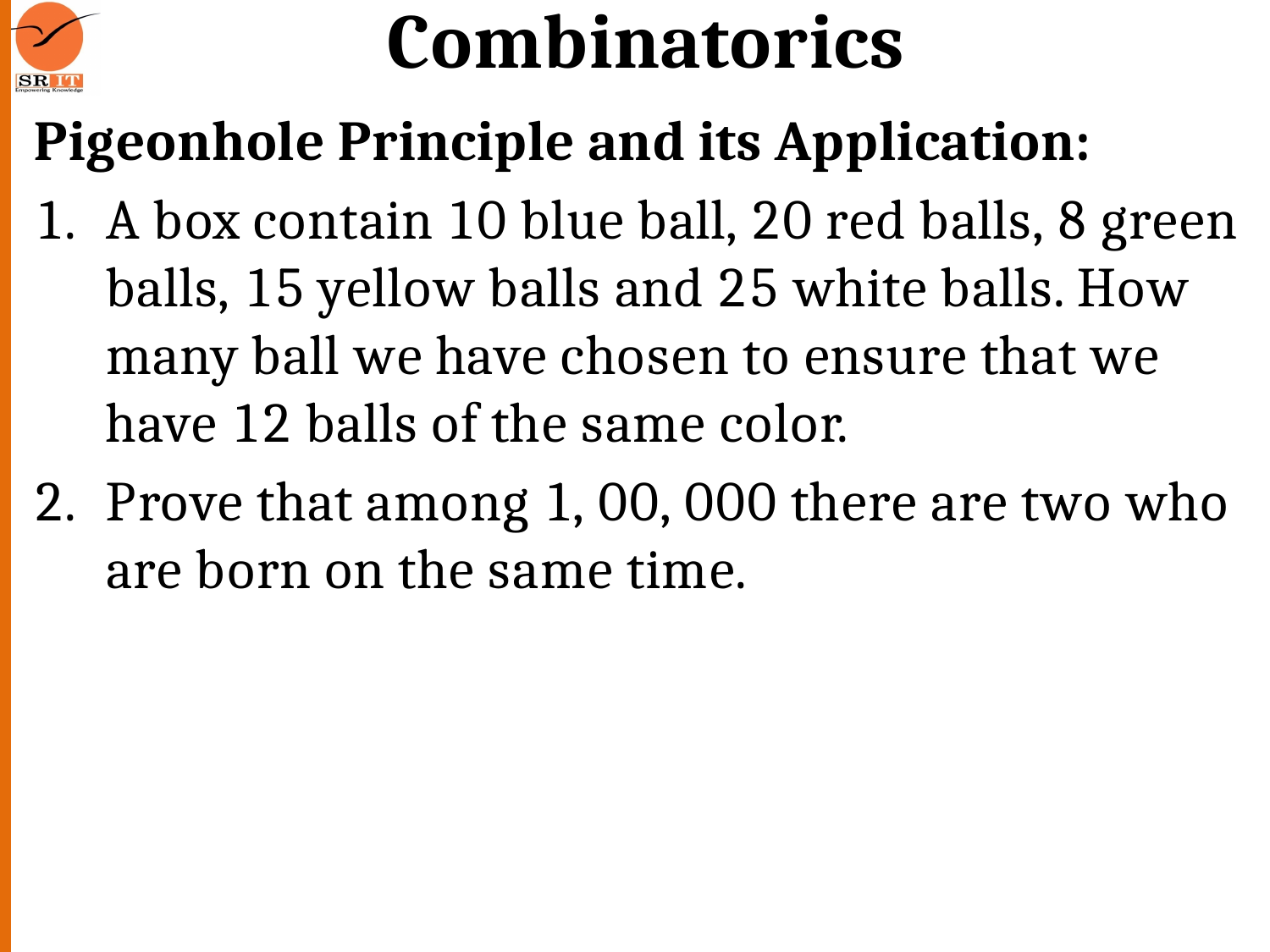

# Combinatorics
Pigeonhole Principle and its Application:
A box contain 10 blue ball, 20 red balls, 8 green balls, 15 yellow balls and 25 white balls. How many ball we have chosen to ensure that we have 12 balls of the same color.
Prove that among 1, 00, 000 there are two who are born on the same time.